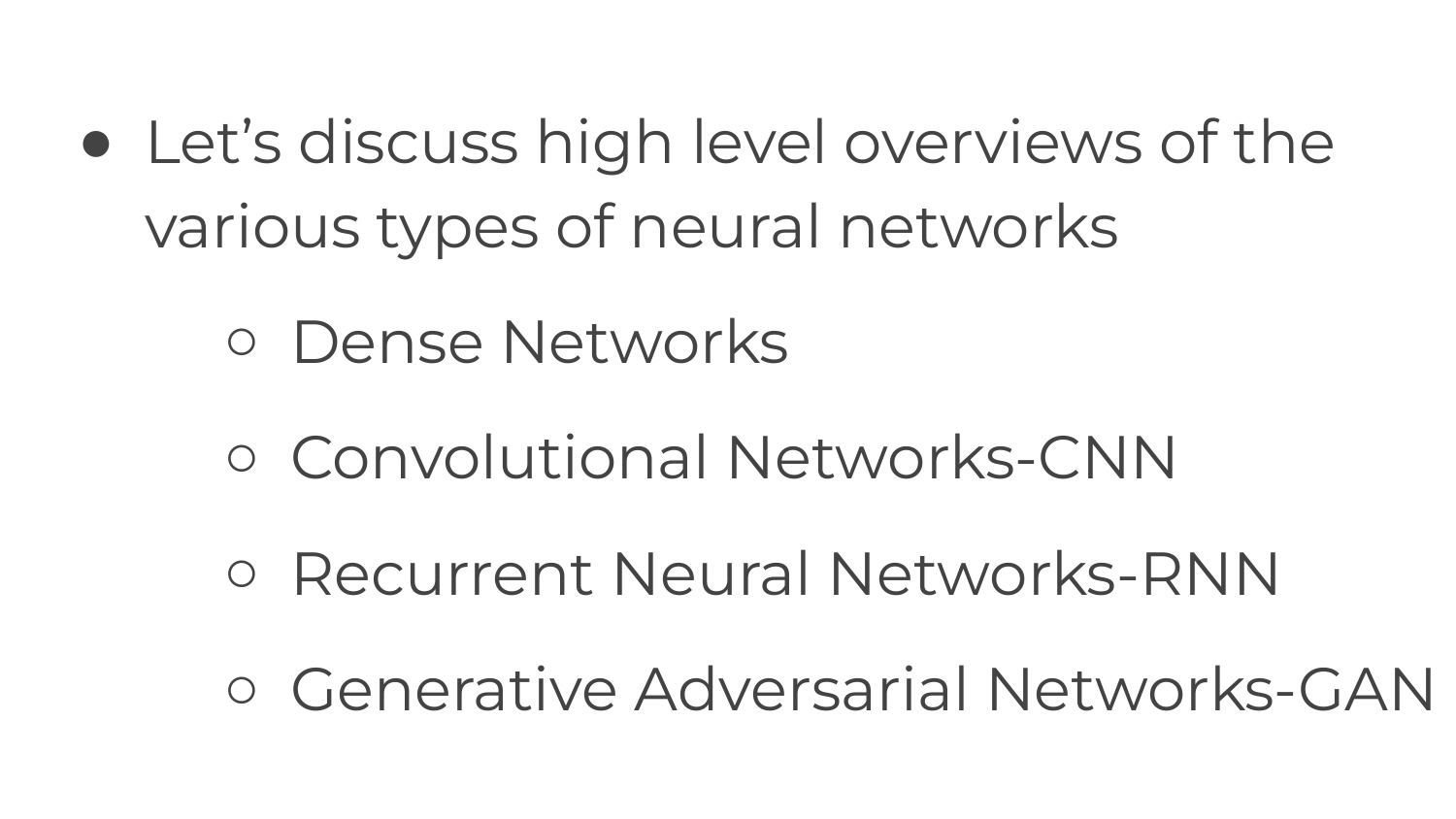

Let’s discuss high level overviews of the various types of neural networks
Dense Networks
Convolutional Networks-CNN
Recurrent Neural Networks-RNN
Generative Adversarial Networks-GAN